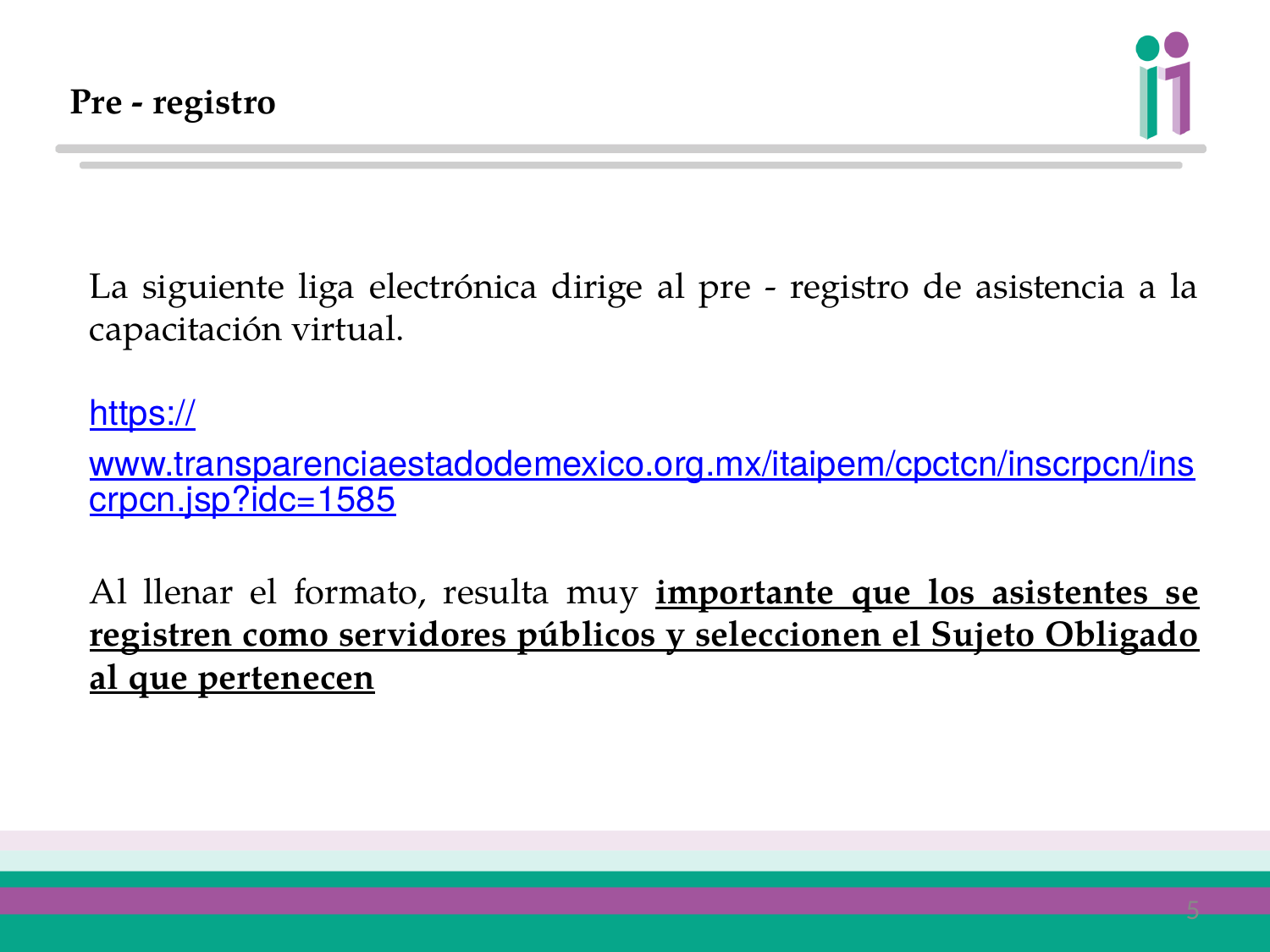

# Pre - registro
La siguiente liga electrónica dirige al pre - registro de asistencia a la capacitación virtual.

https://www.transparenciaestadodemexico.org.mx/itaipem/cpctcn/inscrpcn/inscrpcn.jsp?idc=1585

Al llenar el formato, resulta muy importante que los asistentes se registren como servidores públicos y seleccionen el Sujeto Obligado al que pertenecen

5